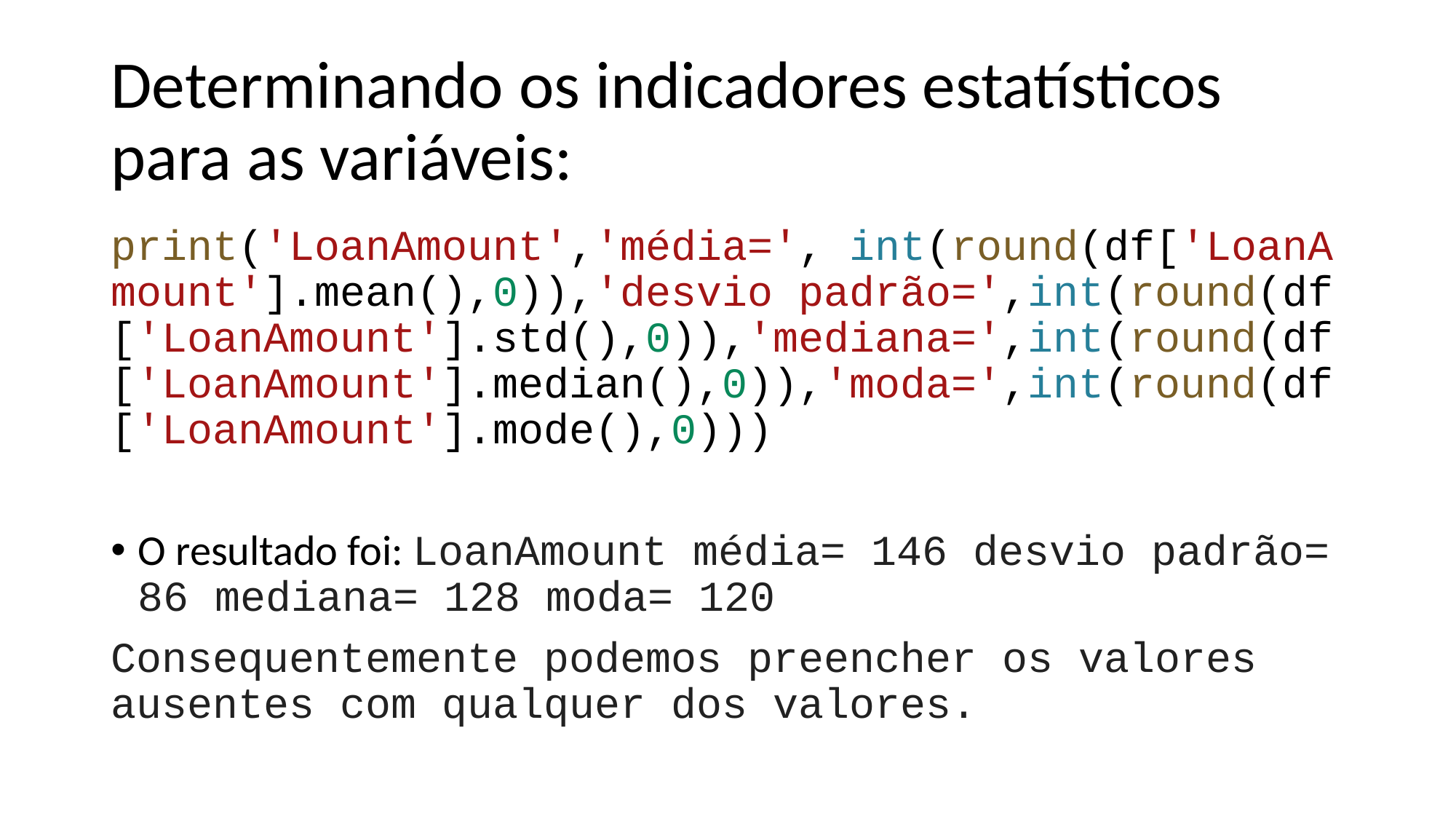

# Determinando os indicadores estatísticos para as variáveis:
print('LoanAmount','média=', int(round(df['LoanAmount'].mean(),0)),'desvio padrão=',int(round(df['LoanAmount'].std(),0)),'mediana=',int(round(df['LoanAmount'].median(),0)),'moda=',int(round(df['LoanAmount'].mode(),0)))

O resultado foi: LoanAmount média= 146 desvio padrão= 86 mediana= 128 moda= 120
Consequentemente podemos preencher os valores ausentes com qualquer dos valores.